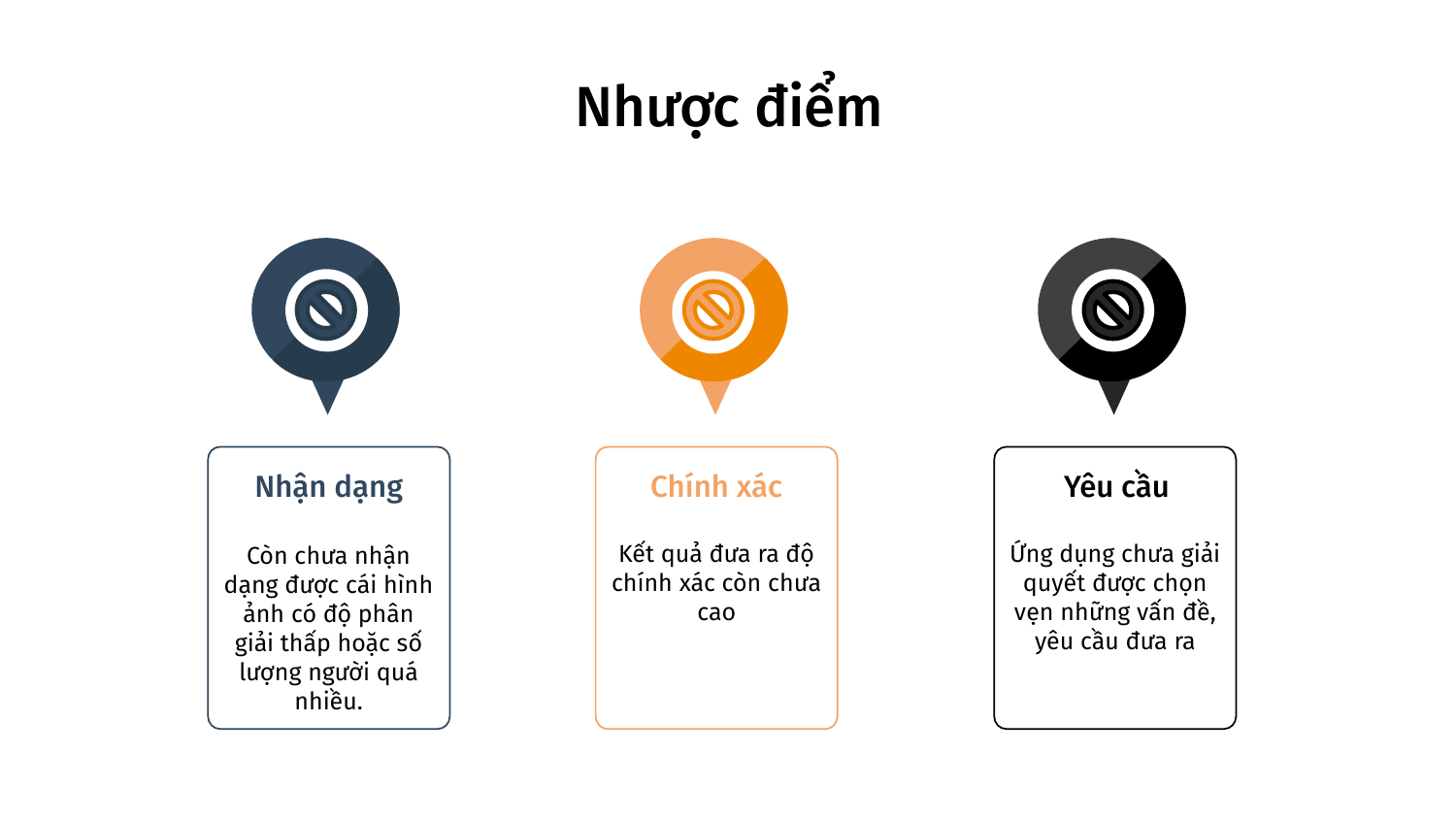

Nhược điểm

Nhận dạng
Chính xác
Yêu cầu
Kết quả đưa ra độ chính xác còn chưa cao
Ứng dụng chưa giải quyết được chọn vẹn những vấn đề, yêu cầu đưa ra
Còn chưa nhận dạng được cái hình ảnh có độ phân giải thấp hoặc số lượng người quá nhiều.